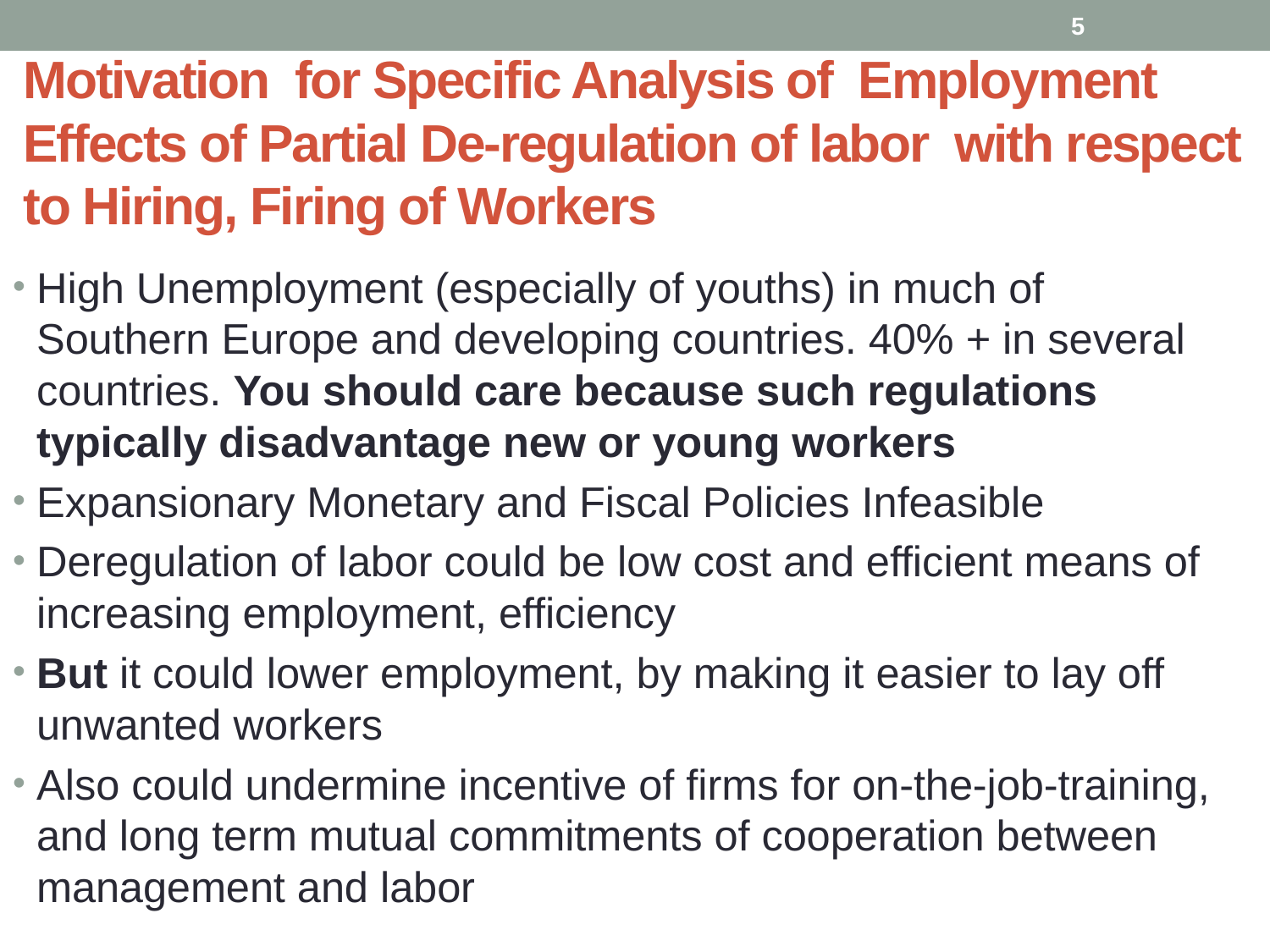

5
# Motivation  for Specific Analysis of  Employment Effects of Partial De-regulation of labor  with respect to Hiring, Firing of Workers
High Unemployment (especially of youths) in much of Southern Europe and developing countries. 40% + in several countries. You should care because such regulations typically disadvantage new or young workers
Expansionary Monetary and Fiscal Policies Infeasible
Deregulation of labor could be low cost and efficient means of increasing employment, efficiency
But it could lower employment, by making it easier to lay off unwanted workers
Also could undermine incentive of firms for on-the-job-training, and long term mutual commitments of cooperation between management and labor